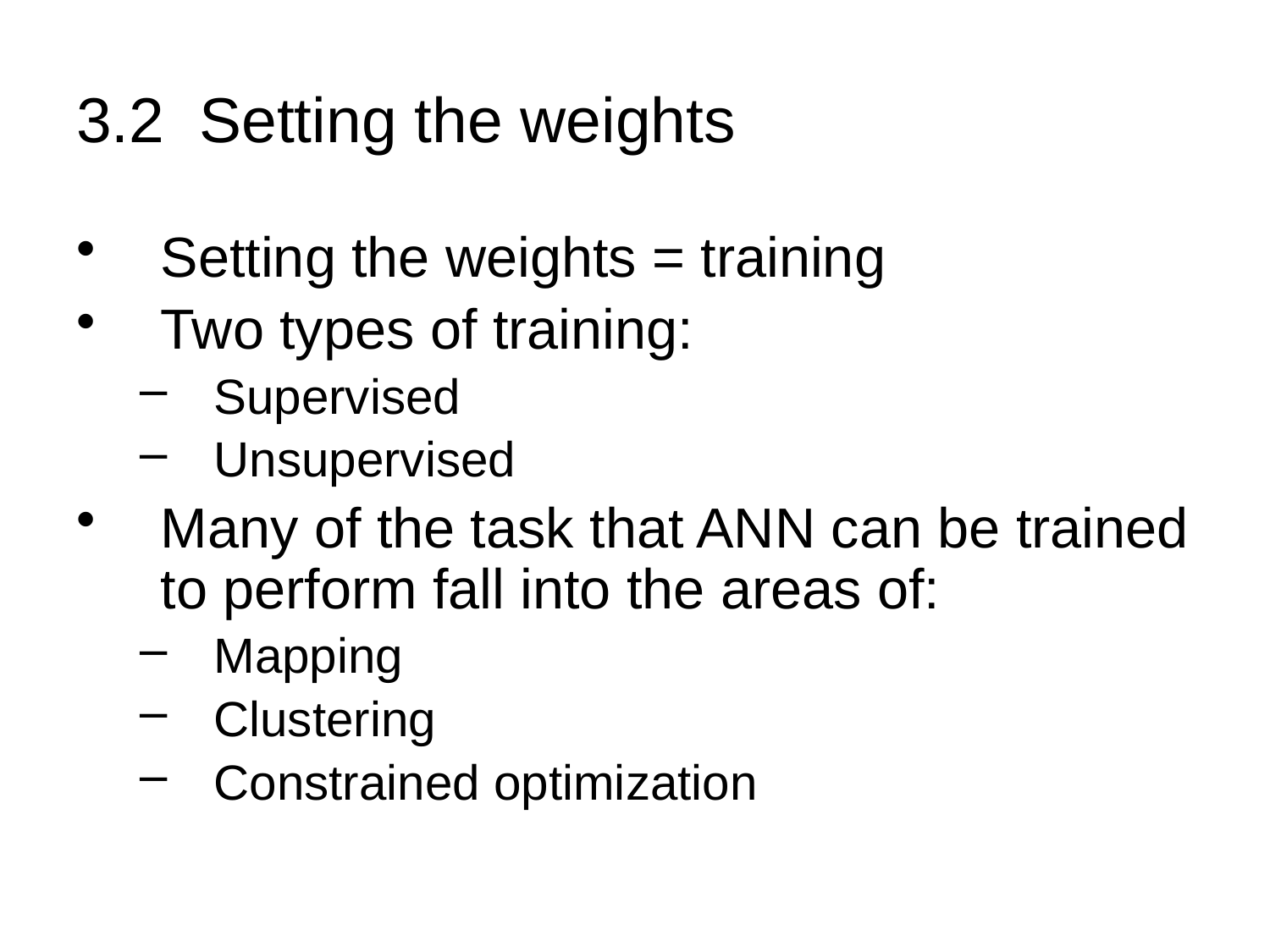

# 3.2  Setting the weights
Setting the weights = training
Two types of training:
Supervised
Unsupervised
Many of the task that ANN can be trained to perform fall into the areas of:
Mapping
Clustering
Constrained optimization